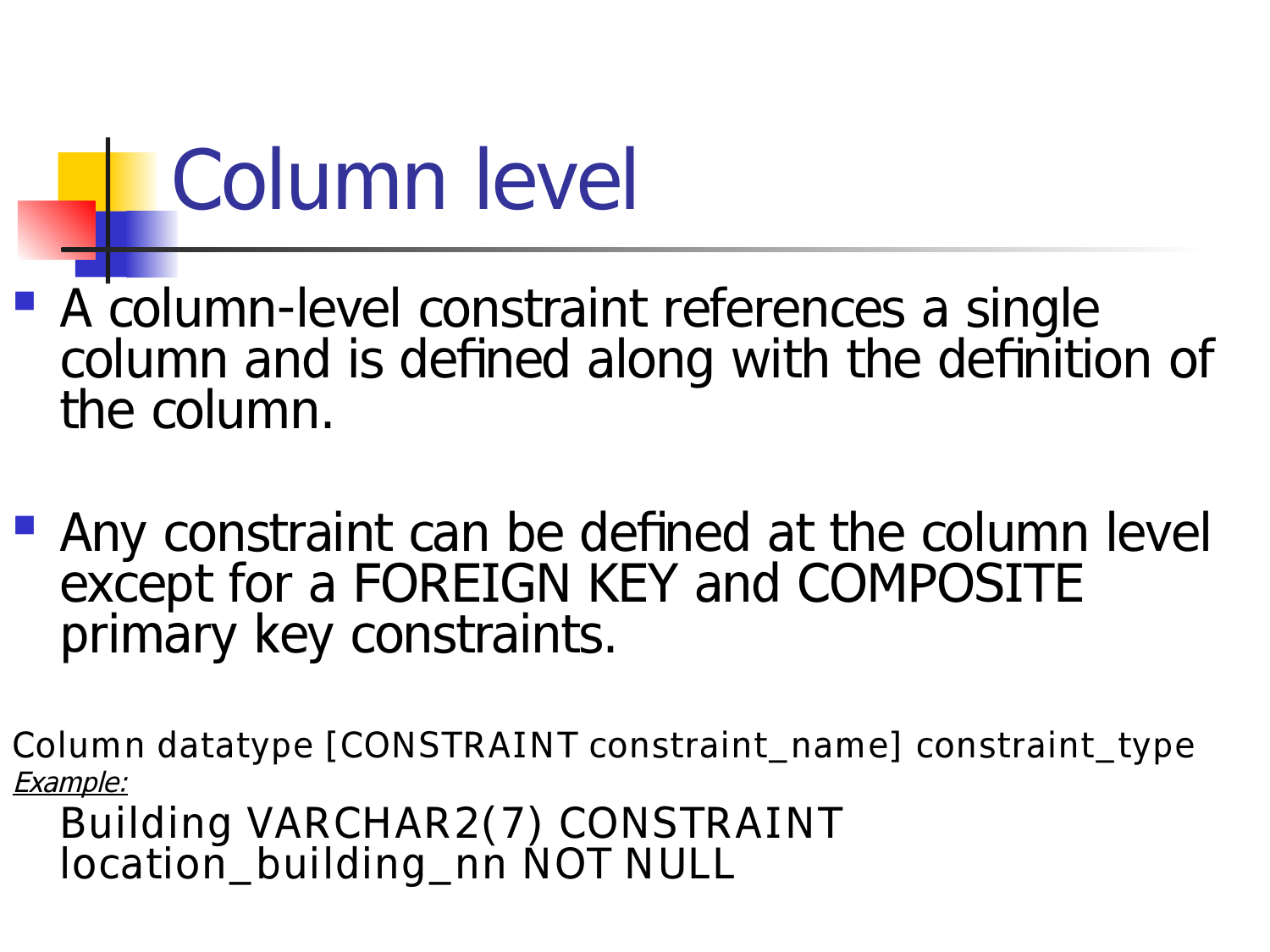

# Column level
A column-level constraint references a single column and is defined along with the definition of the column.

Any constraint can be defined at the column level except for a FOREIGN KEY and COMPOSITE primary key constraints.

Column datatype [CONSTRAINT constraint_name] constraint_type
Example:
	Building VARCHAR2(7) CONSTRAINT location_building_nn NOT NULL